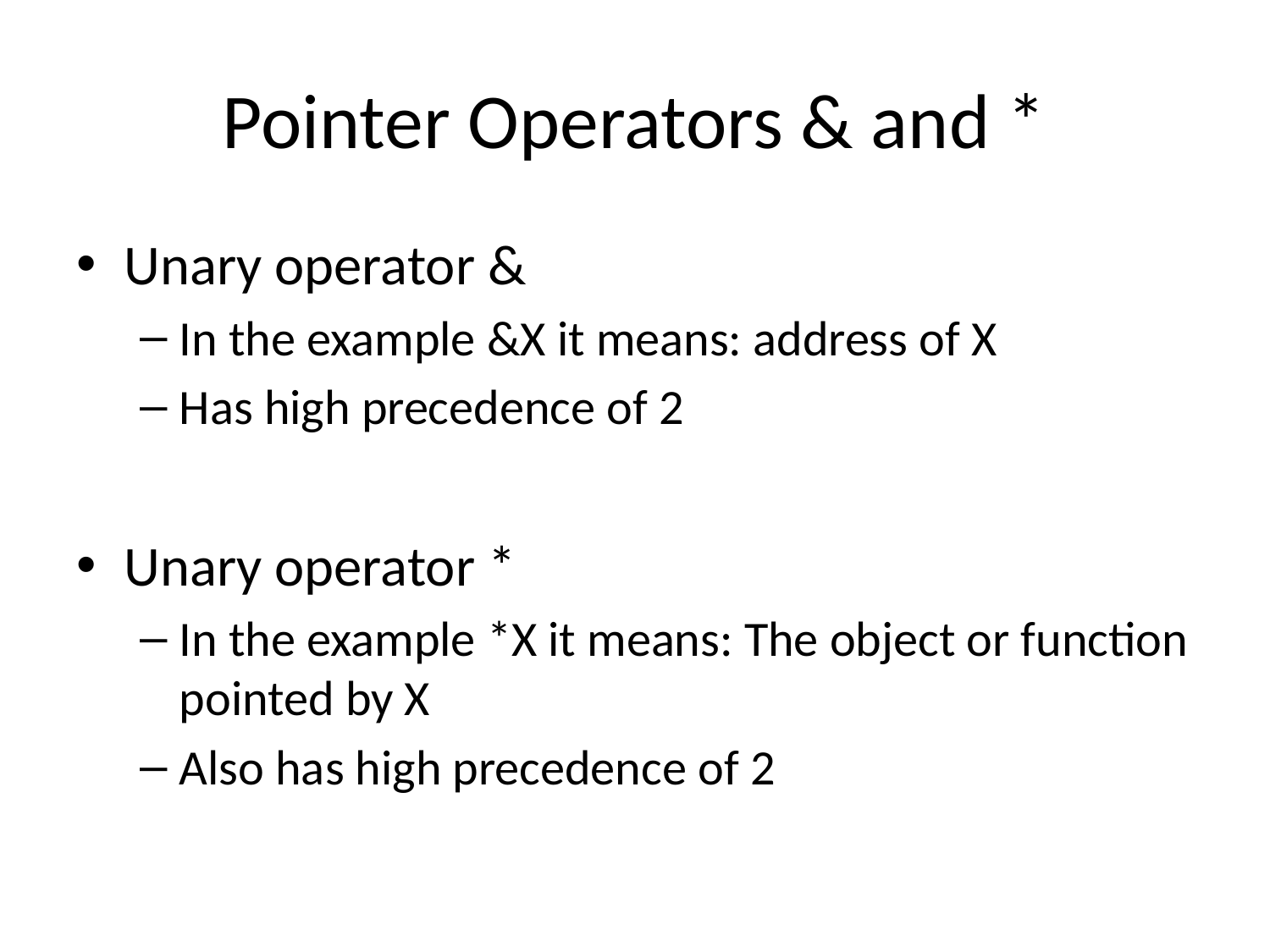

# Pointer Operators & and *
Unary operator &
In the example &X it means: address of X
Has high precedence of 2

Unary operator *
In the example *X it means: The object or function pointed by X
Also has high precedence of 2